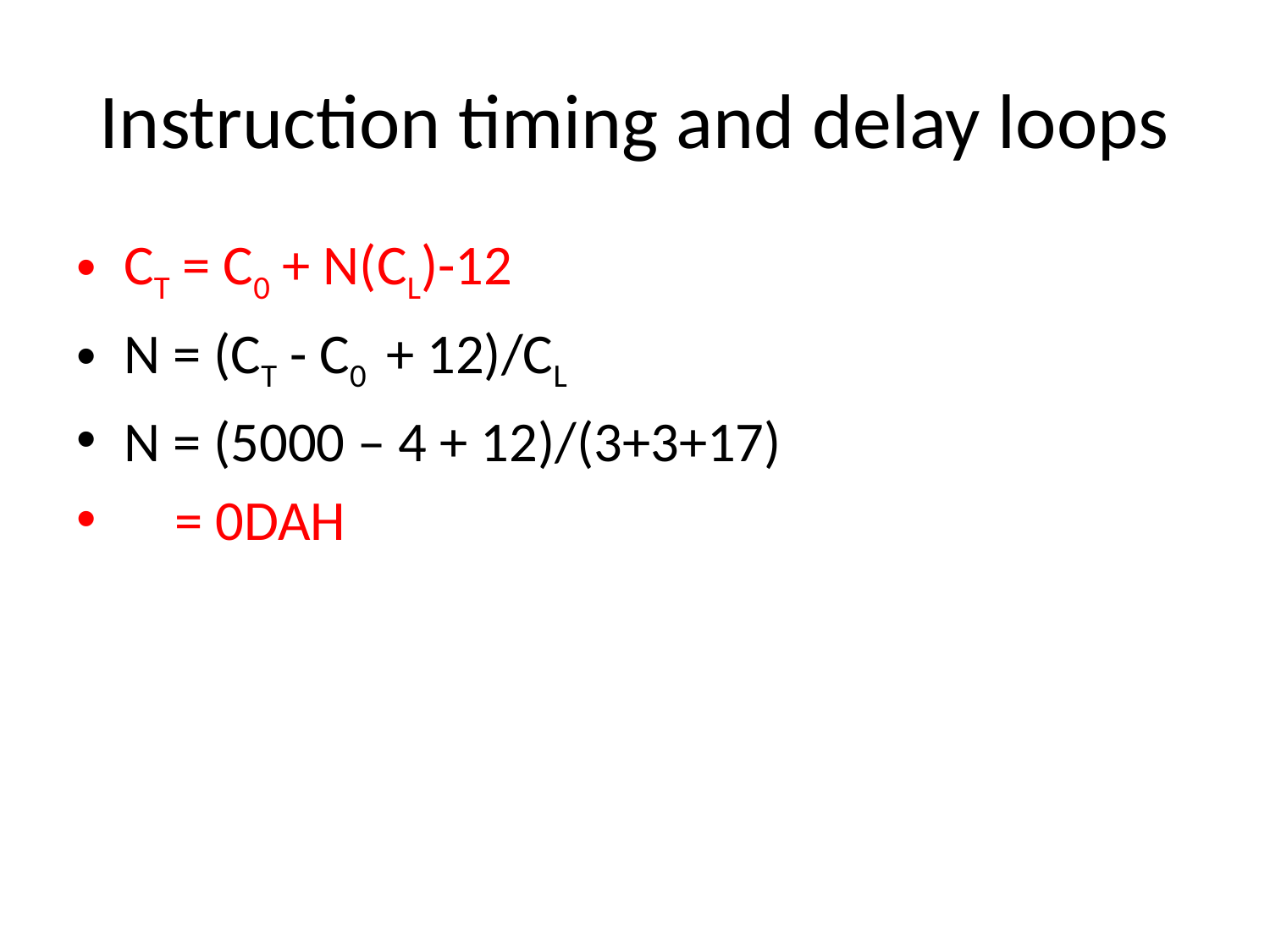

# Instruction timing and delay loops
CT = C0 + N(CL)-12
N = (CT - C0  + 12)/CL
N = (5000 – 4 + 12)/(3+3+17)
    = 0DAH